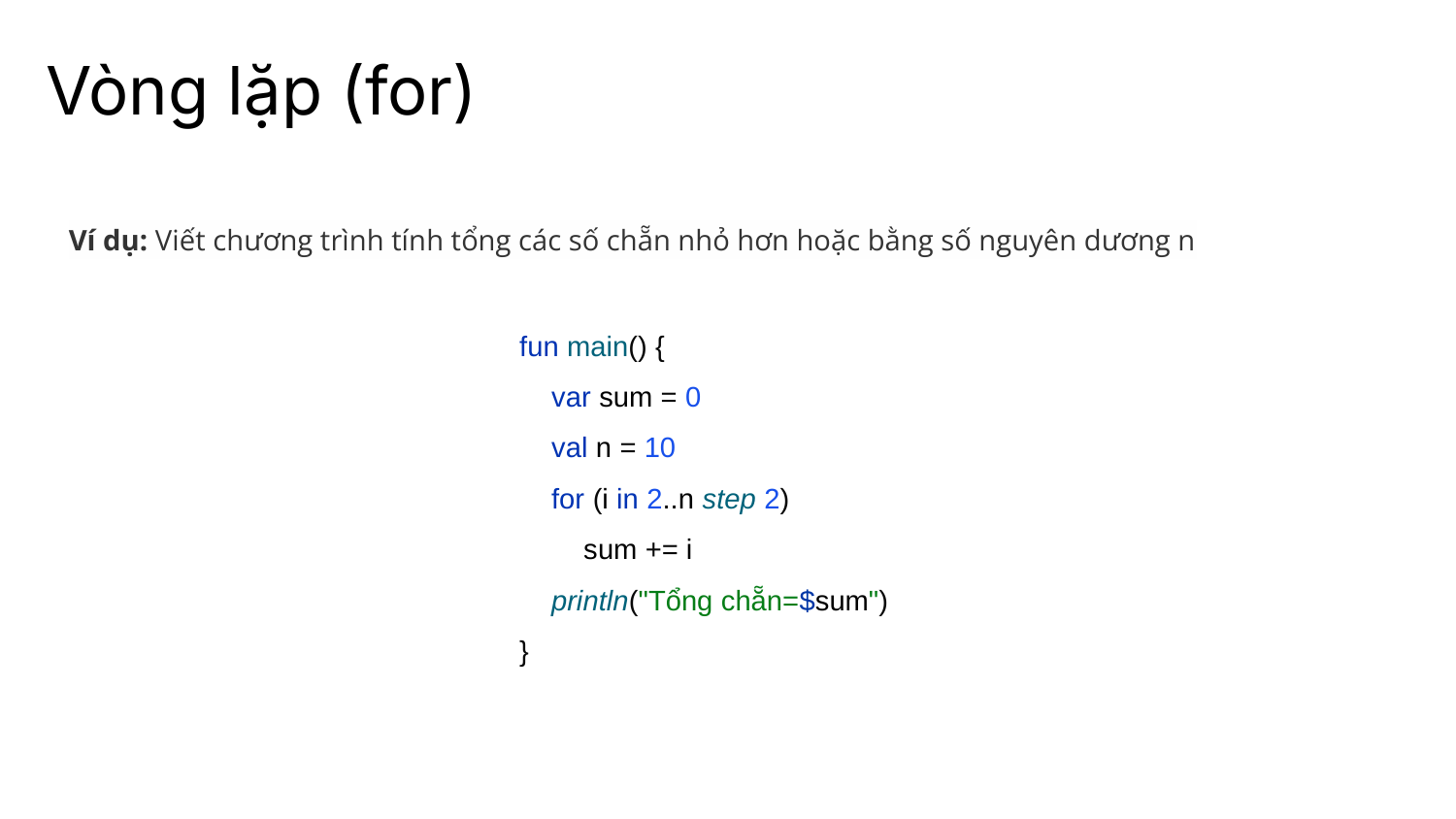

# Vòng lặp (for)
Ví dụ: Viết chương trình tính tổng các số chẵn nhỏ hơn hoặc bằng số nguyên dương n

fun main() {
    var sum = 0
    val n = 10
    for (i in 2..n step 2)
        sum += i
    println("Tổng chẵn=$sum")
}